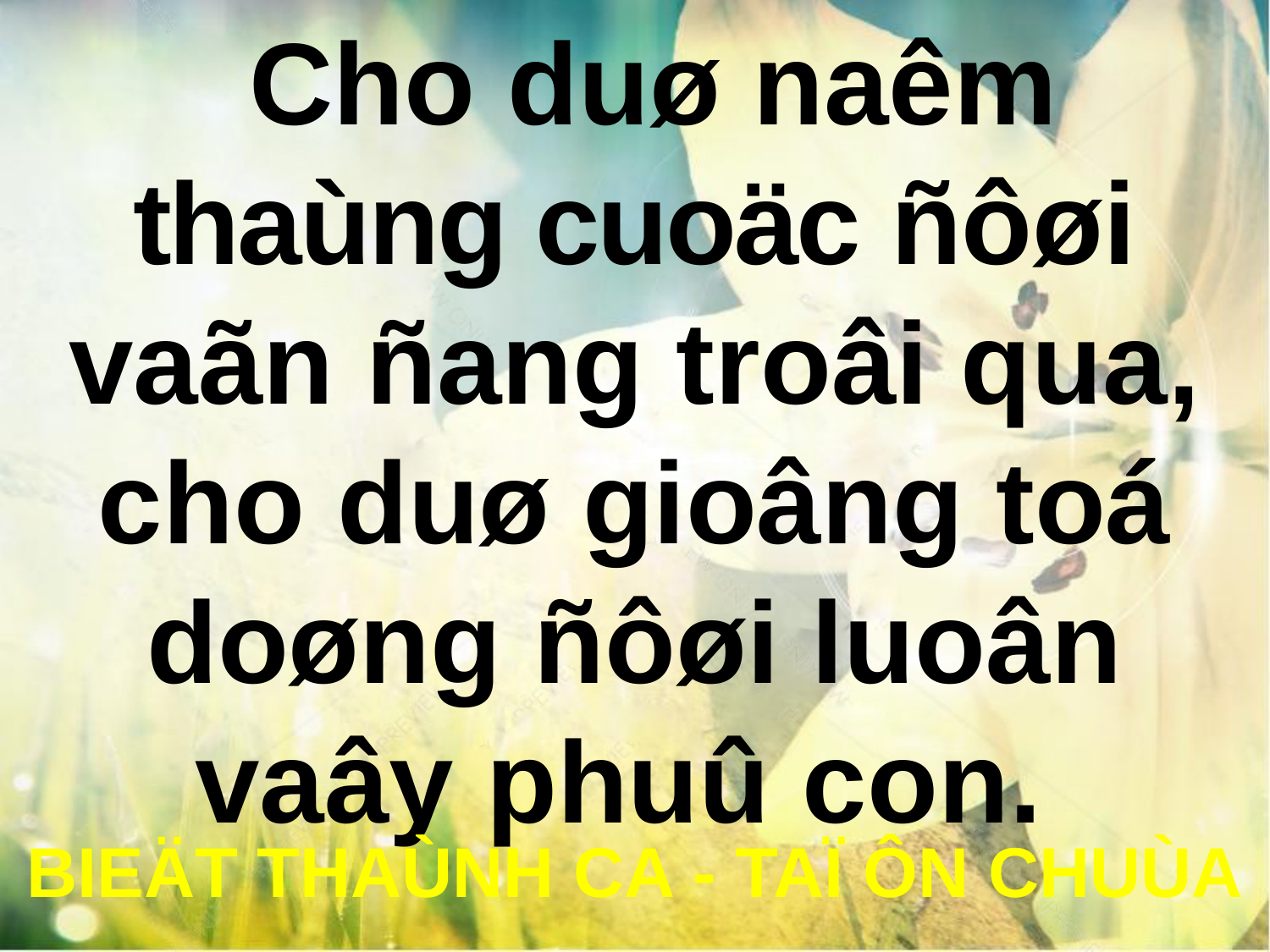

Cho duø naêm thaùng cuoäc ñôøi vaãn ñang troâi qua, cho duø gioâng toá doøng ñôøi luoân vaây phuû con.
BIEÄT THAÙNH CA - TAÏ ÔN CHUÙA